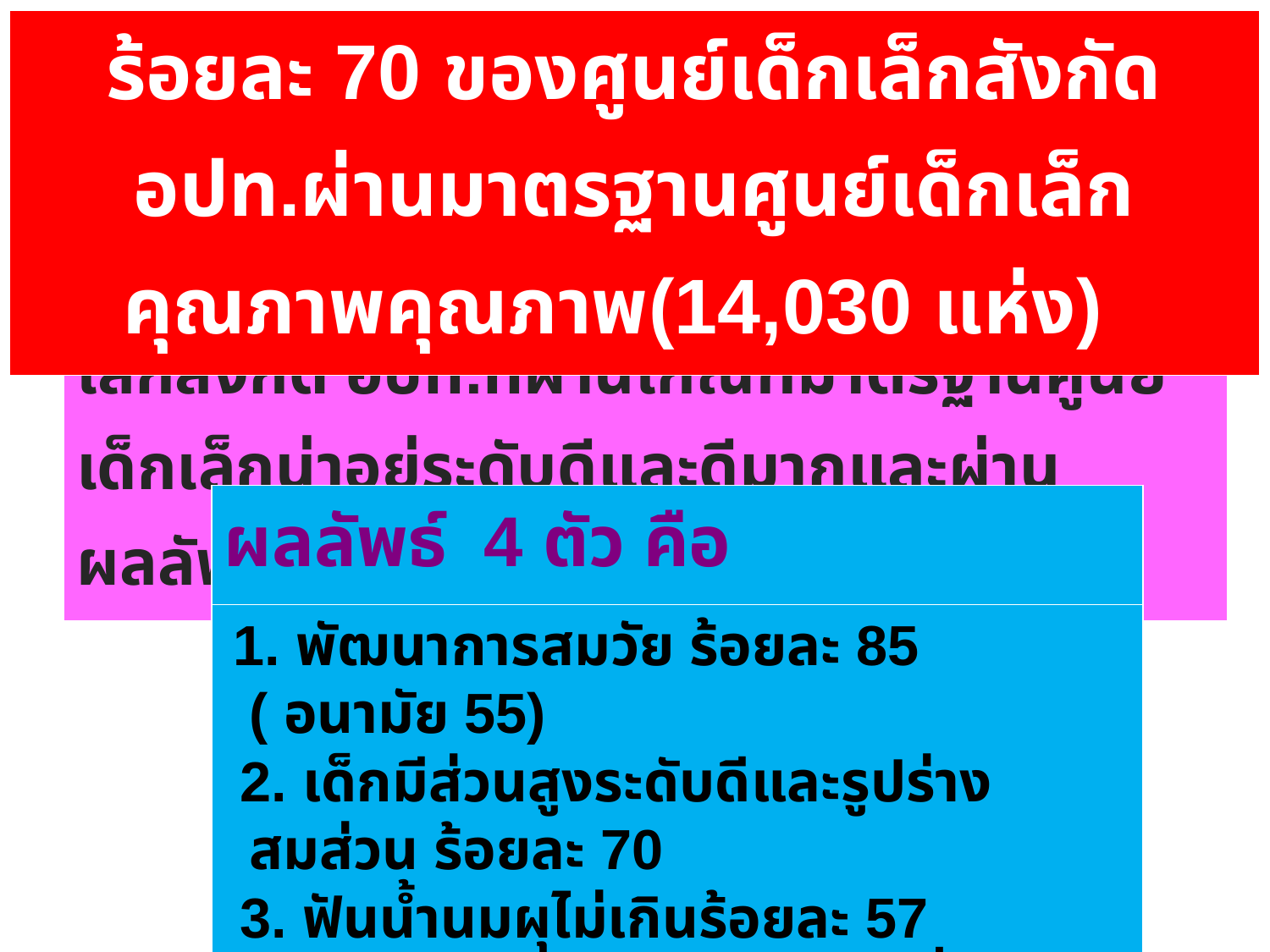

| ร้อยละ 70 ของศูนย์เด็กเล็กสังกัด อปท.ผ่านมาตรฐานศูนย์เด็กเล็กคุณภาพคุณภาพ(14,030 แห่ง) |
| --- |
| ศูนย์เด็กเล็กคุณภาพ หมายถึง ศูนย์เด็กเล็กสังกัด อปท.ที่ผ่านเกณฑ์มาตรฐานศูนย์เด็กเล็กน่าอยู่ระดับดีและดีมากและผ่านผลลัพธ์ 4 ตัวชี้วัด |
| --- |
| ผลลัพธ์ 4 ตัว คือ |
| --- |
| 1. พัฒนาการสมวัย ร้อยละ 85 ( อนามัย 55) 2. เด็กมีส่วนสูงระดับดีและรูปร่างสมส่วน ร้อยละ 70 3. ฟันน้ำนมผุไม่เกินร้อยละ 57 4. ส่งต่อเด็กพัฒนาการล่าช้าเพื่อการประเมินและแก้ไขพัฒนาการ |